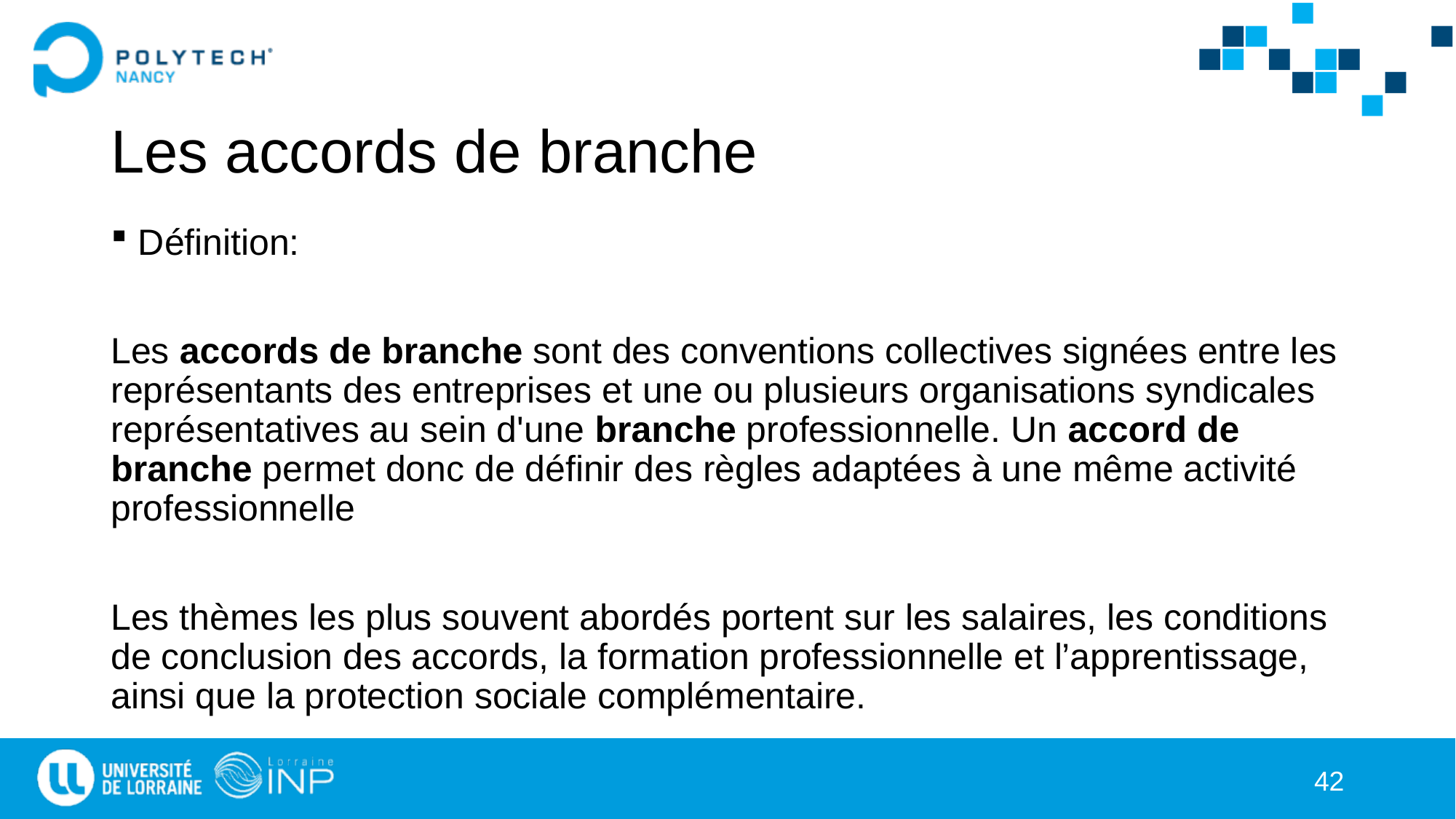

# Les accords de branche
Définition:

Les accords de branche sont des conventions collectives signées entre les représentants des entreprises et une ou plusieurs organisations syndicales représentatives au sein d'une branche professionnelle. Un accord de branche permet donc de définir des règles adaptées à une même activité professionnelle

Les thèmes les plus souvent abordés portent sur les salaires, les conditions de conclusion des accords, la formation professionnelle et l’apprentissage, ainsi que la protection sociale complémentaire.